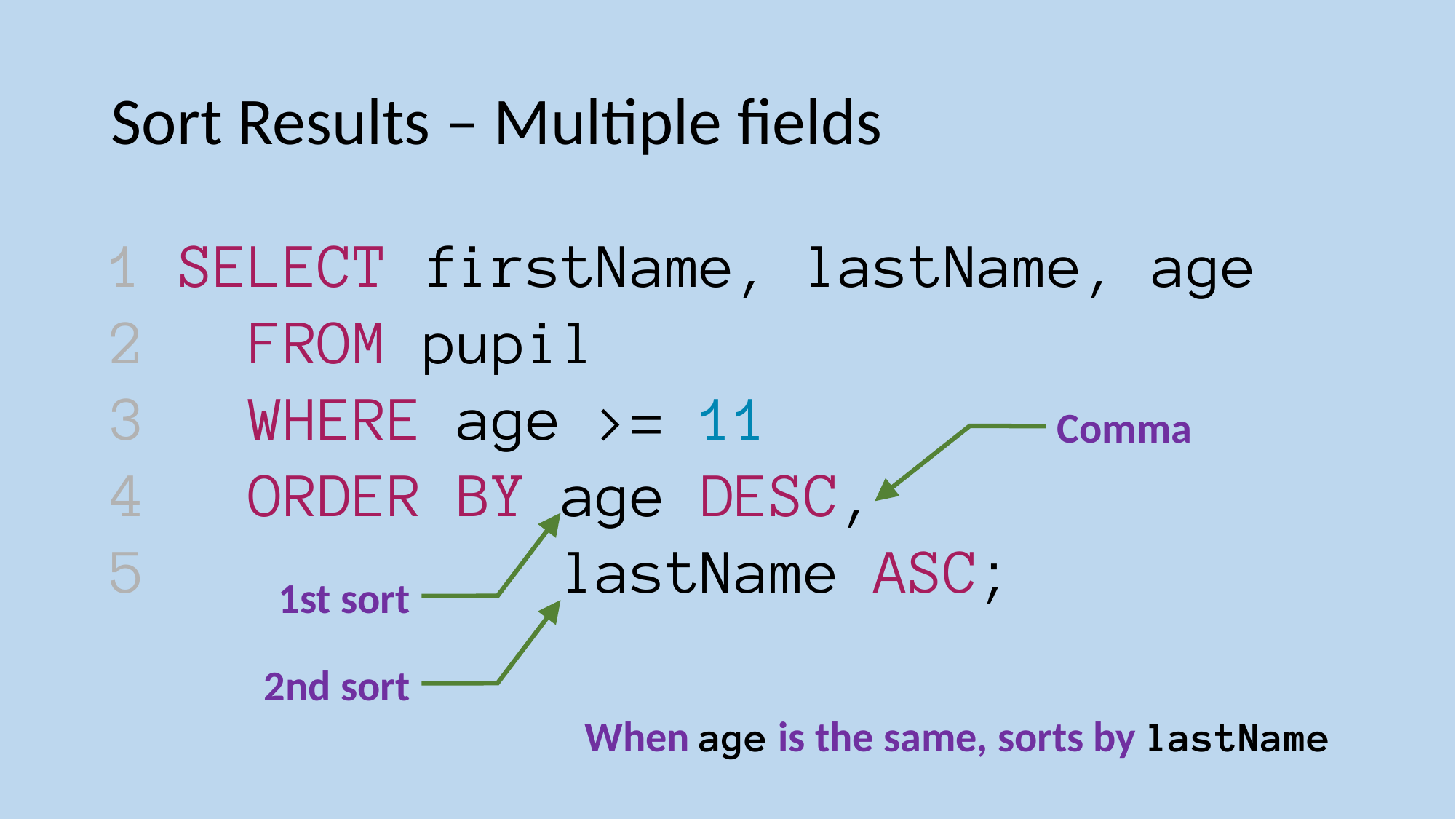

# Sort Results – Multiple fields
1 SELECT firstName, lastName, age
2   FROM pupil
3   WHERE age >= 11
4   ORDER BY age DESC,
5            lastName ASC;

Comma
1st sort
2nd sort
When age is the same, sorts by lastName